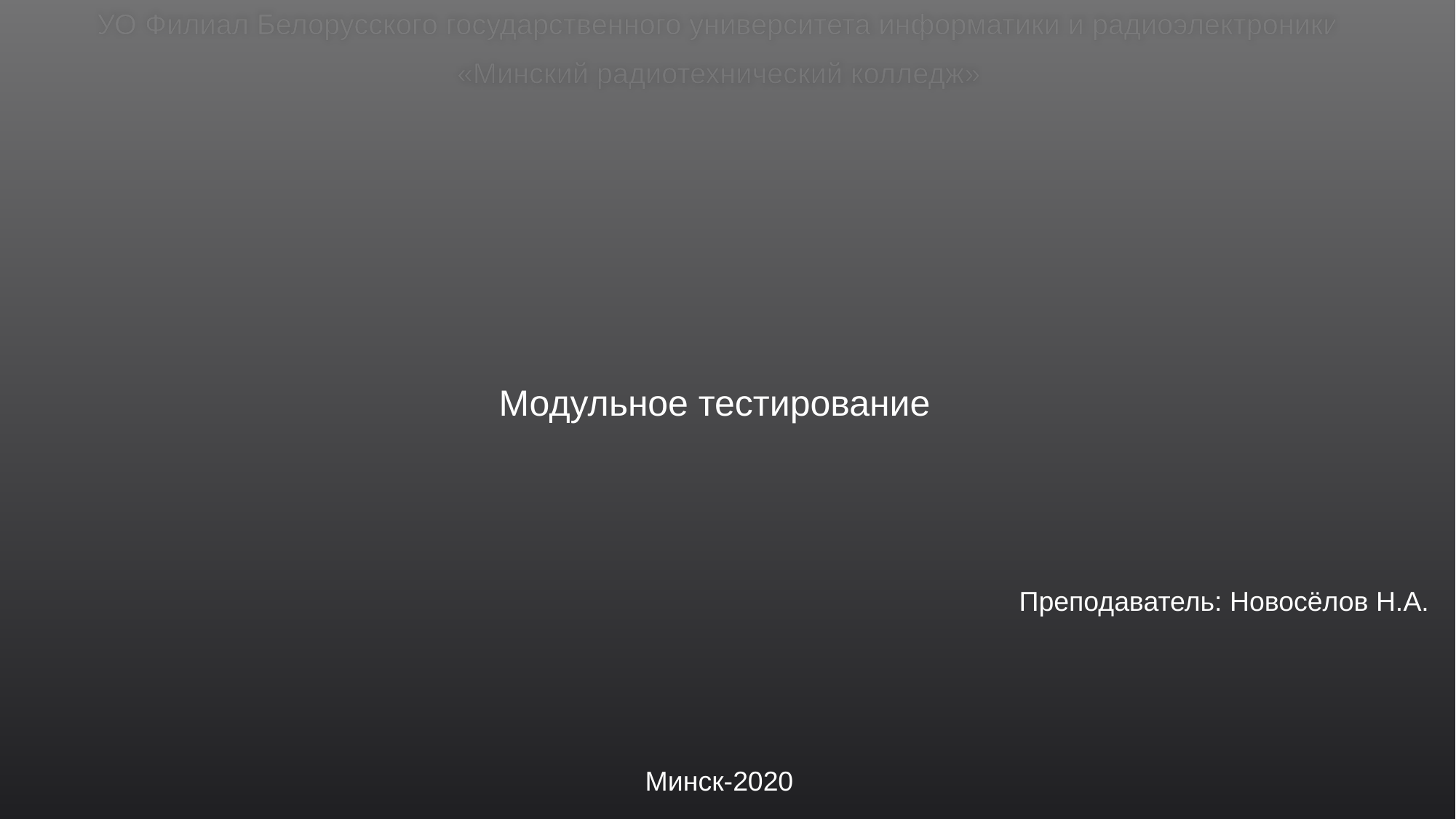

УО Филиал Белорусского государственного университета информатики и радиоэлектроники
«Минский радиотехнический колледж»
Модульное тестирование
Преподаватель: Новосёлов Н.А.
Минск-2020